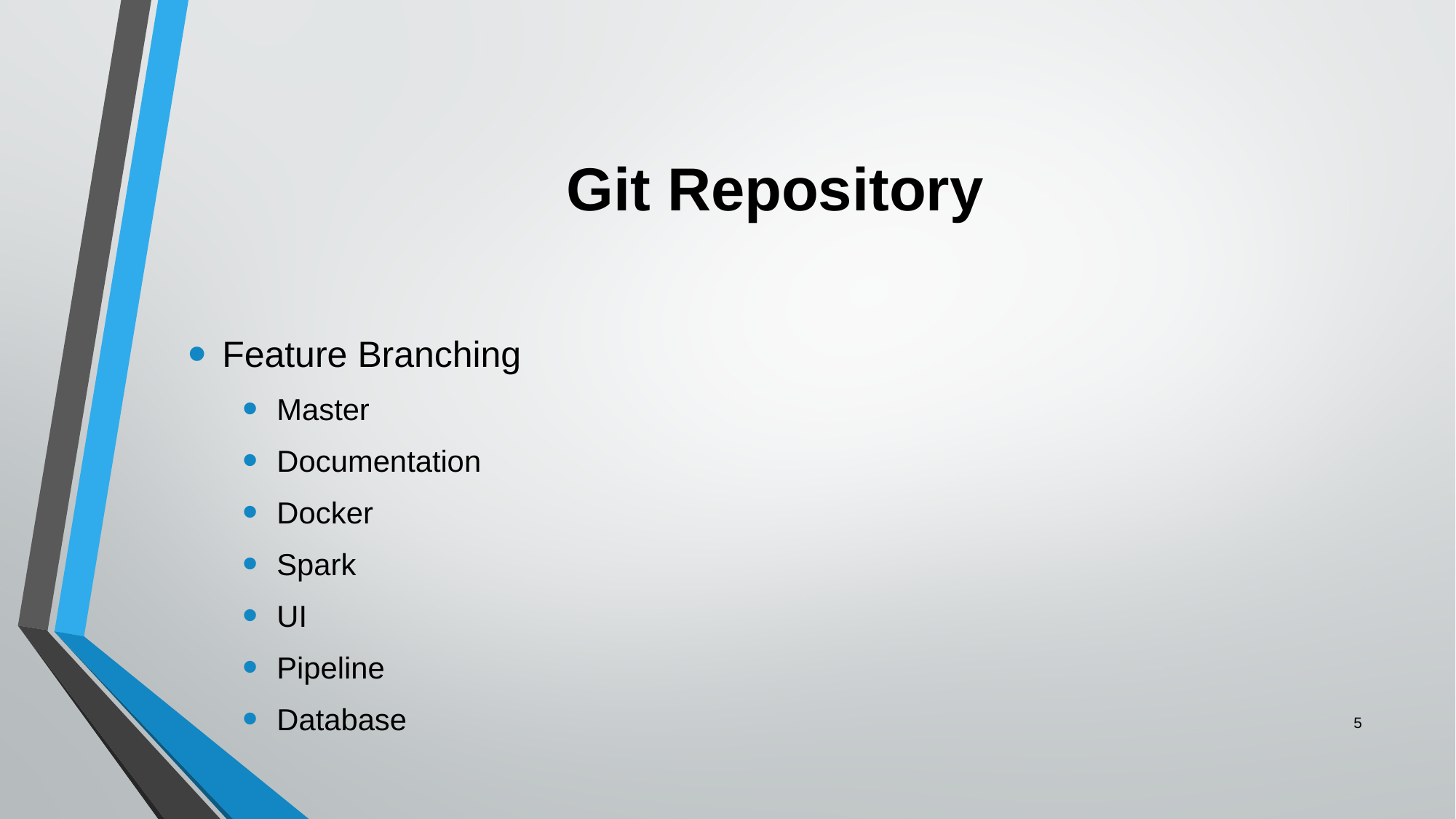

# Git Repository
Feature Branching
Master
Documentation
Docker
Spark
UI
Pipeline
Database
5